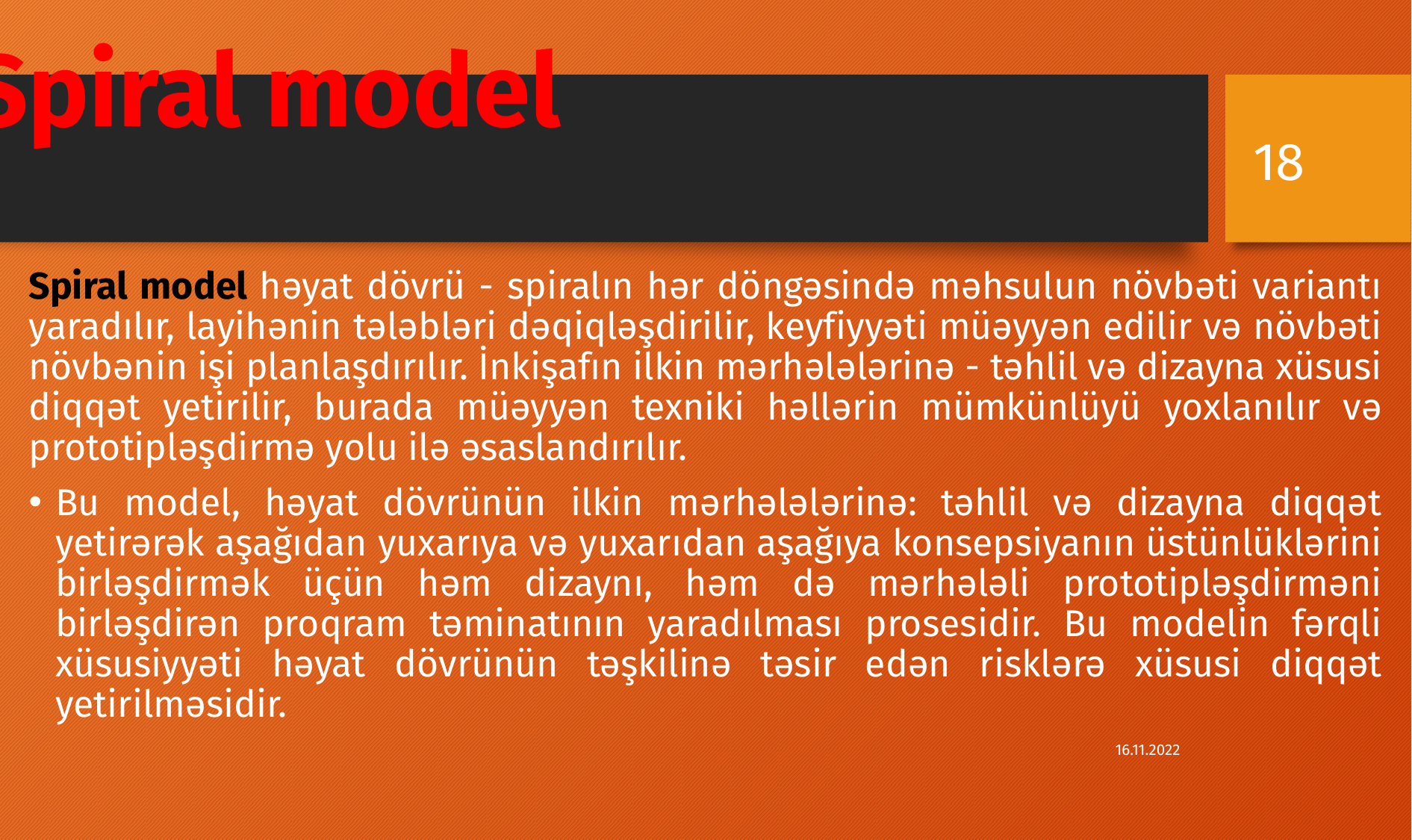

18
# Spiral model
Spiral model həyat dövrü - spiralın hər döngəsində məhsulun növbəti variantı yaradılır, layihənin tələbləri dəqiqləşdirilir, keyfiyyəti müəyyən edilir və növbəti növbənin işi planlaşdırılır. İnkişafın ilkin mərhələlərinə - təhlil və dizayna xüsusi diqqət yetirilir, burada müəyyən texniki həllərin mümkünlüyü yoxlanılır və prototipləşdirmə yolu ilə əsaslandırılır.
Bu model, həyat dövrünün ilkin mərhələlərinə: təhlil və dizayna diqqət yetirərək aşağıdan yuxarıya və yuxarıdan aşağıya konsepsiyanın üstünlüklərini birləşdirmək üçün həm dizaynı, həm də mərhələli prototipləşdirməni birləşdirən proqram təminatının yaradılması prosesidir. Bu modelin fərqli xüsusiyyəti həyat dövrünün təşkilinə təsir edən risklərə xüsusi diqqət yetirilməsidir.

16.11.2022